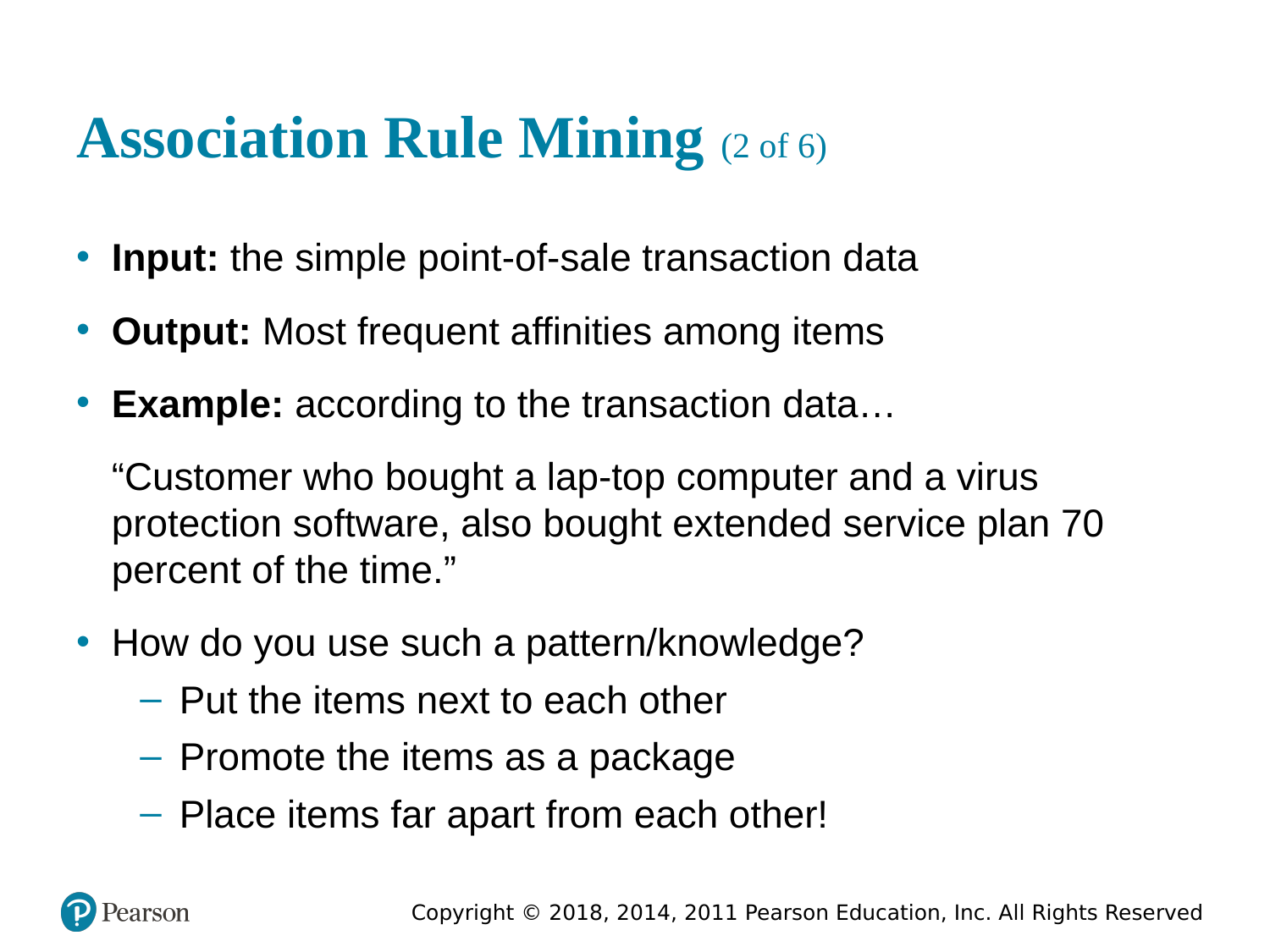

# Association Rule Mining (2 of 6)
Input: the simple point-of-sale transaction data
Output: Most frequent affinities among items
Example: according to the transaction data…
“Customer who bought a lap-top computer and a virus protection software, also bought extended service plan 70 percent of the time.”
How do you use such a pattern/knowledge?
Put the items next to each other
Promote the items as a package
Place items far apart from each other!